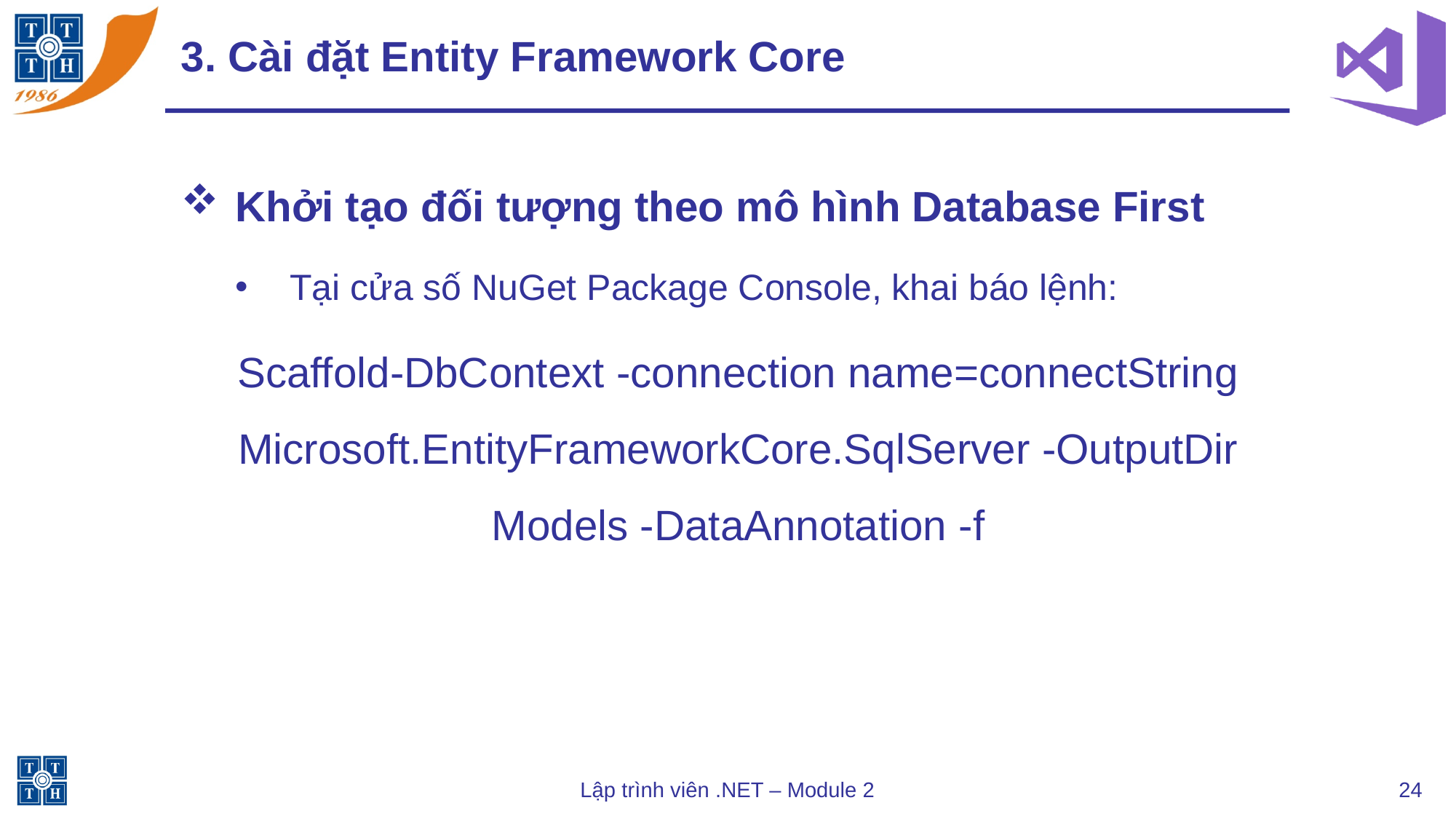

# 3. Cài đặt Entity Framework Core
Khởi tạo đối tượng theo mô hình Database First
Tại cửa số NuGet Package Console, khai báo lệnh:
Scaffold-DbContext -connection name=connectString Microsoft.EntityFrameworkCore.SqlServer -OutputDir Models -DataAnnotation -f